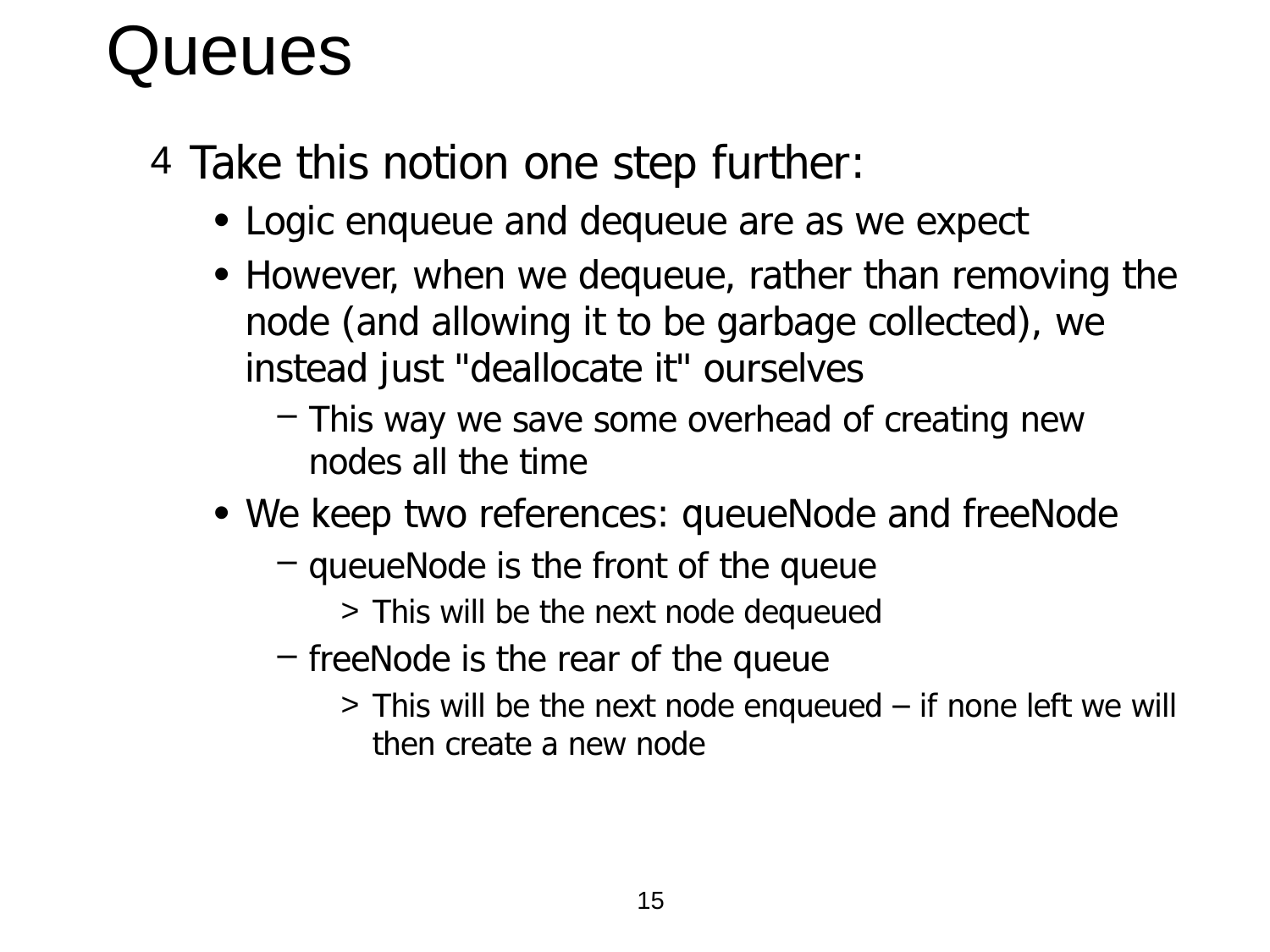

# Queues
Take this notion one step further:
Logic enqueue and dequeue are as we expect
However, when we dequeue, rather than removing the node (and allowing it to be garbage collected), we instead just "deallocate it" ourselves
This way we save some overhead of creating new nodes all the time
We keep two references: queueNode and freeNode
queueNode is the front of the queue
This will be the next node dequeued
freeNode is the rear of the queue
This will be the next node enqueued – if none left we will then create a new node
15